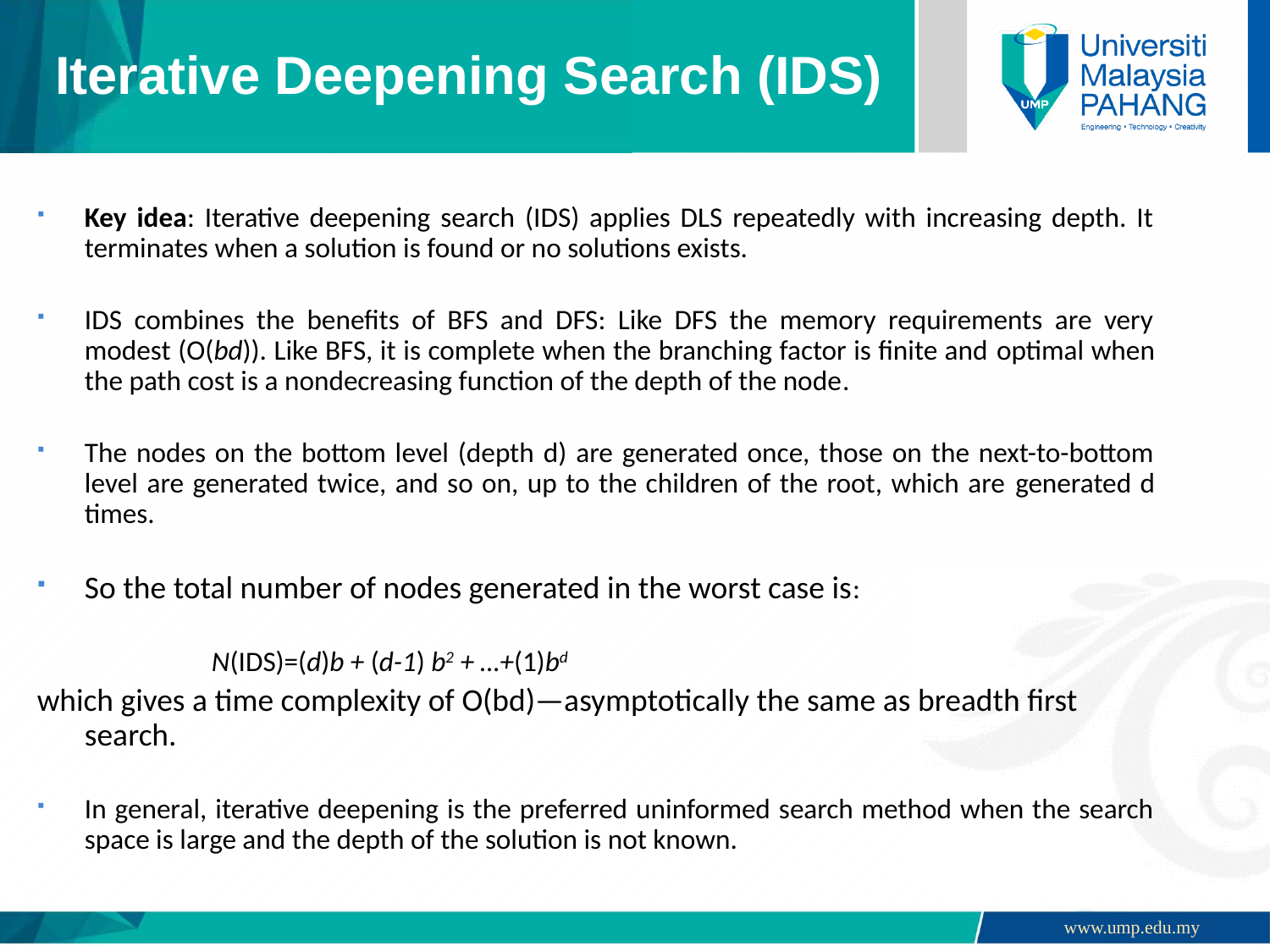

# Iterative Deepening Search (IDS)
Key idea: Iterative deepening search (IDS) applies DLS repeatedly with increasing depth. It terminates when a solution is found or no solutions exists.

IDS combines the benefits of BFS and DFS: Like DFS the memory requirements are very modest (O(bd)). Like BFS, it is complete when the branching factor is finite and optimal when the path cost is a nondecreasing function of the depth of the node.

The nodes on the bottom level (depth d) are generated once, those on the next-to-bottom level are generated twice, and so on, up to the children of the root, which are generated d times.

So the total number of nodes generated in the worst case is:

		N(IDS)=(d)b + (d-1) b2 + …+(1)bd
which gives a time complexity of O(bd)—asymptotically the same as breadth first search.

In general, iterative deepening is the preferred uninformed search method when the search space is large and the depth of the solution is not known.